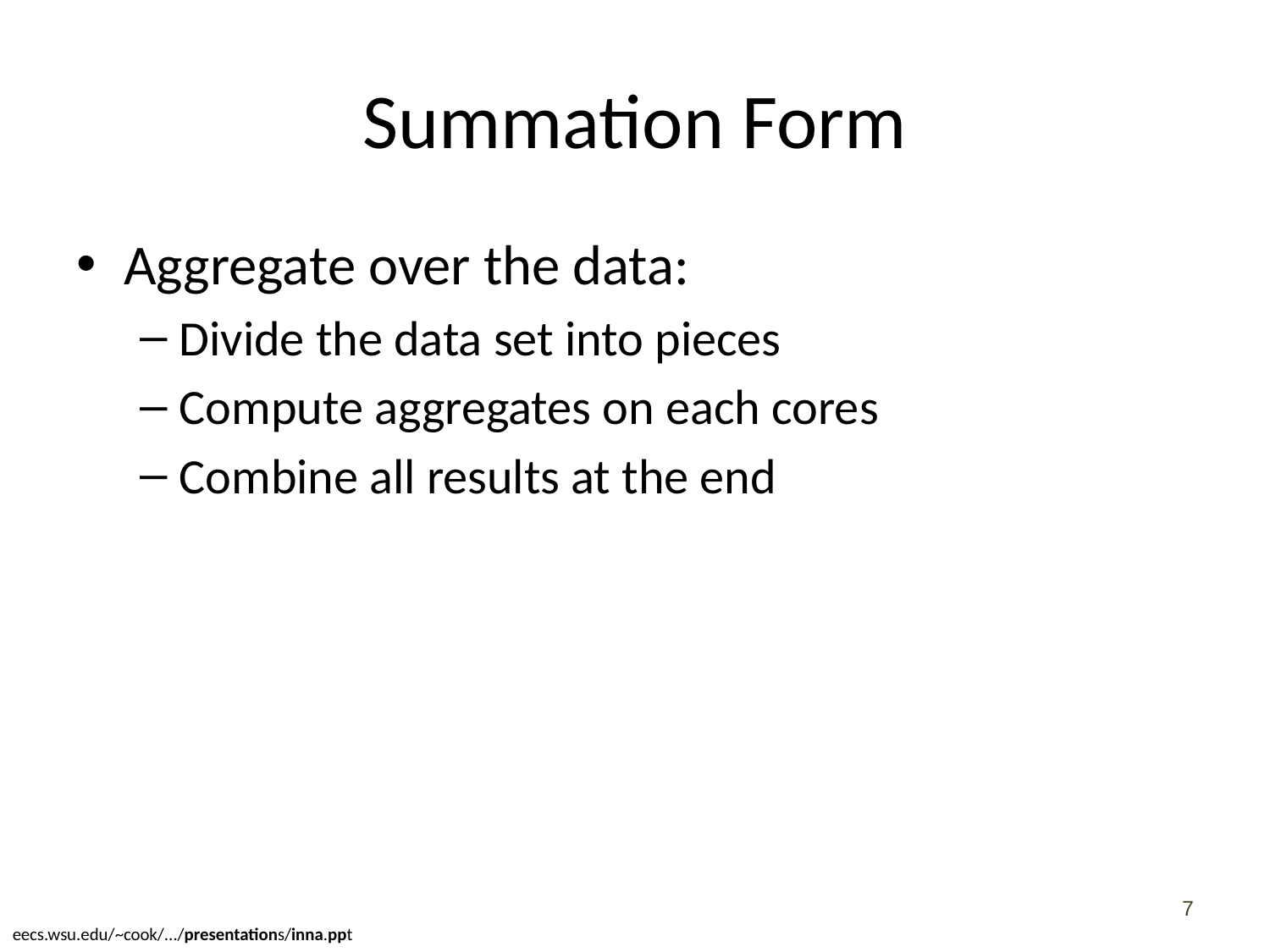

# Summation Form
Aggregate over the data:
Divide the data set into pieces
Compute aggregates on each cores
Combine all results at the end
7
eecs.wsu.edu/~cook/.../presentations/inna.ppt